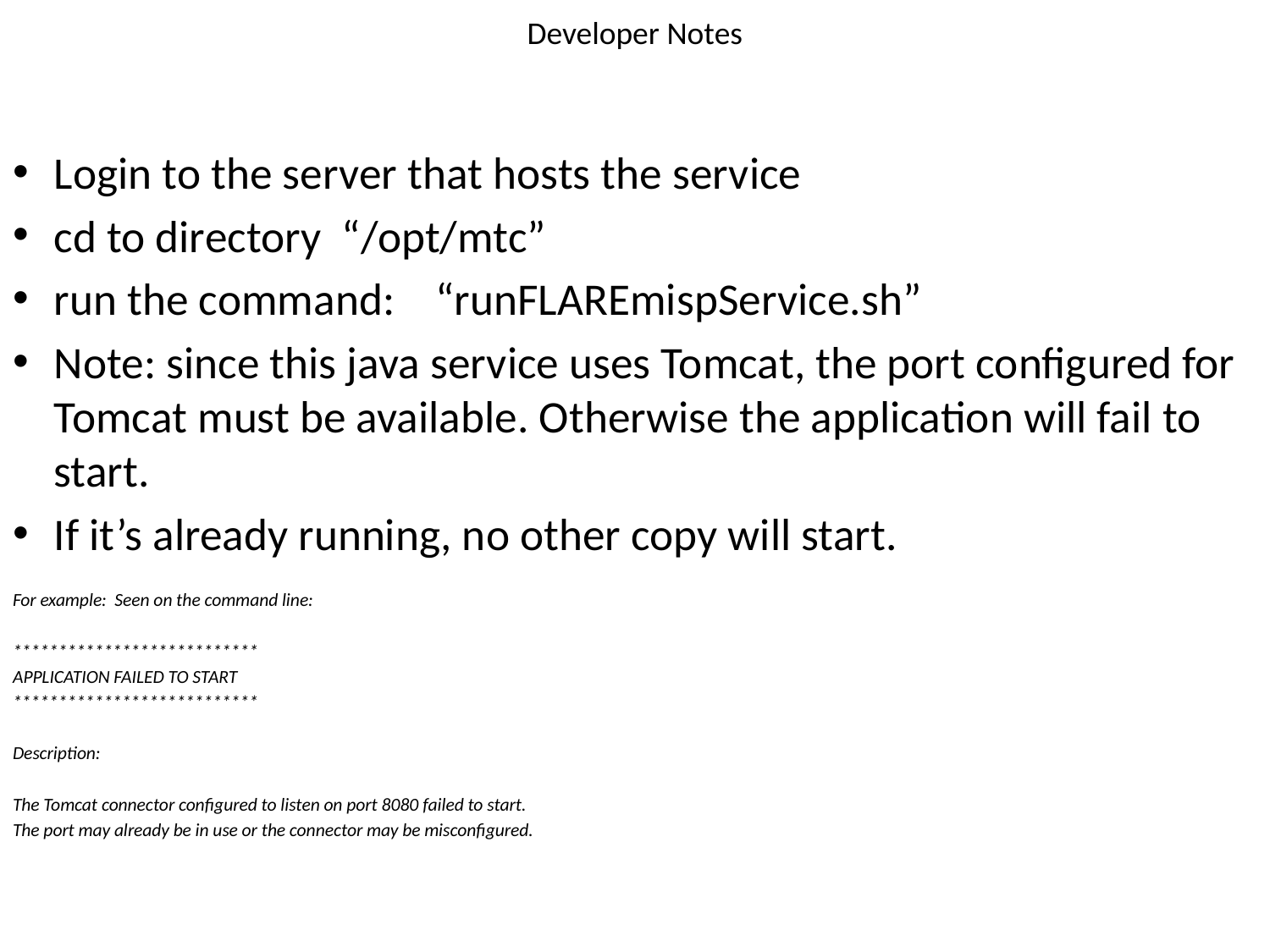

Developer Notes
Login to the server that hosts the service
cd to directory  “/opt/mtc”
run the command:    “runFLAREmispService.sh”
Note: since this java service uses Tomcat, the port configured for Tomcat must be available. Otherwise the application will fail to start.
If it’s already running, no other copy will start.

For example:  Seen on the command line:

***************************
APPLICATION FAILED TO START
***************************

Description:

The Tomcat connector configured to listen on port 8080 failed to start.
The port may already be in use or the connector may be misconfigured.